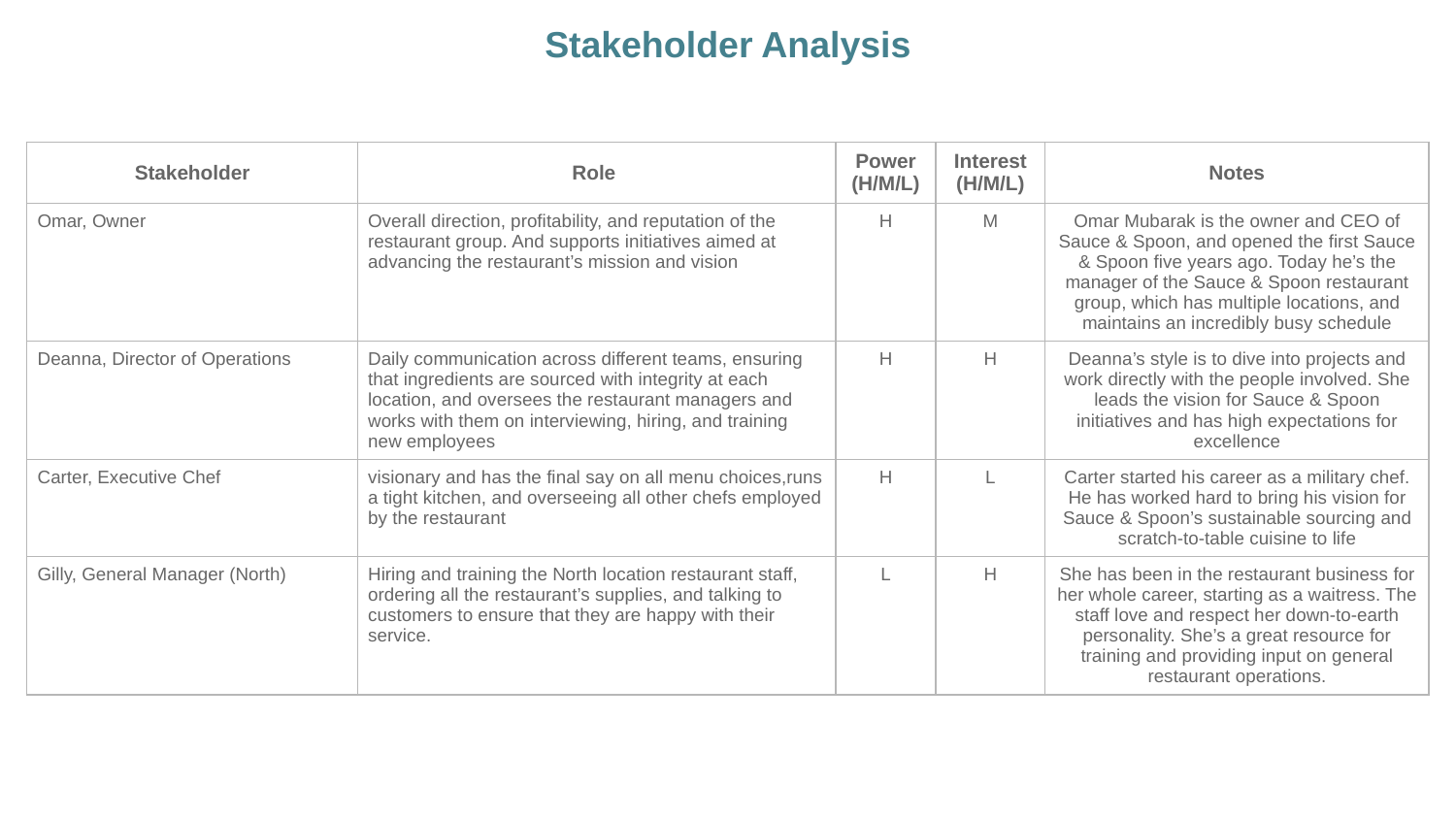

Stakeholder Analysis
| Stakeholder | Role | Power (H/M/L) | Interest (H/M/L) | Notes |
| --- | --- | --- | --- | --- |
| Omar, Owner | Overall direction, profitability, and reputation of the restaurant group. And supports initiatives aimed at advancing the restaurant’s mission and vision | H | M | Omar Mubarak is the owner and CEO of Sauce & Spoon, and opened the first Sauce & Spoon five years ago. Today he’s the manager of the Sauce & Spoon restaurant group, which has multiple locations, and maintains an incredibly busy schedule |
| Deanna, Director of Operations | Daily communication across different teams, ensuring that ingredients are sourced with integrity at each location, and oversees the restaurant managers and works with them on interviewing, hiring, and training new employees | H | H | Deanna’s style is to dive into projects and work directly with the people involved. She leads the vision for Sauce & Spoon initiatives and has high expectations for excellence |
| Carter, Executive Chef | visionary and has the final say on all menu choices,runs a tight kitchen, and overseeing all other chefs employed by the restaurant | H | L | Carter started his career as a military chef. He has worked hard to bring his vision for Sauce & Spoon’s sustainable sourcing and scratch-to-table cuisine to life |
| Gilly, General Manager (North) | Hiring and training the North location restaurant staff, ordering all the restaurant’s supplies, and talking to customers to ensure that they are happy with their service. | L | H | She has been in the restaurant business for her whole career, starting as a waitress. The staff love and respect her down-to-earth personality. She’s a great resource for training and providing input on general restaurant operations. |